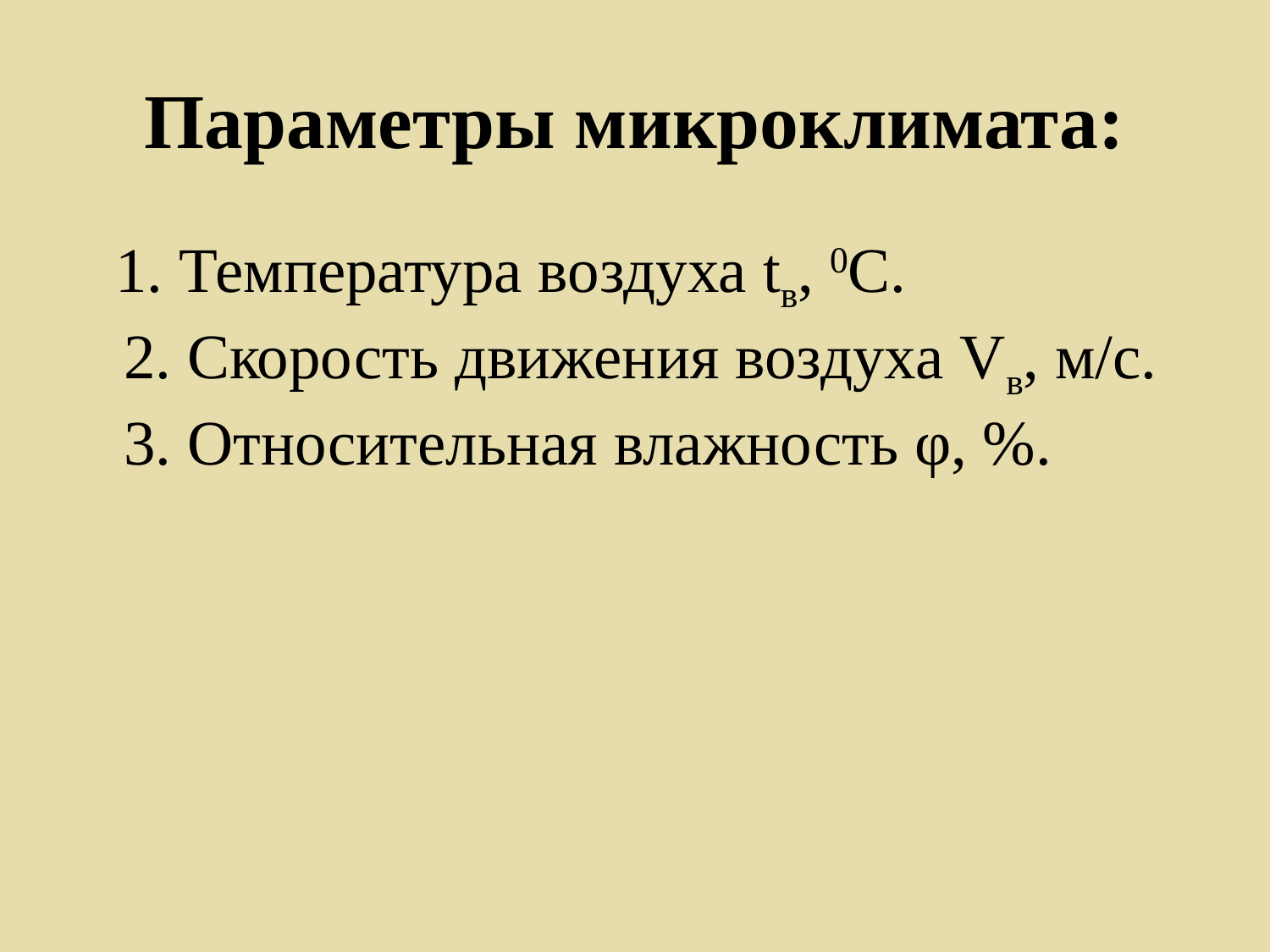

# Параметры микроклимата:
 1. Температура воздуха tв, 0С.
2. Скорость движения воздуха Vв, м/с.
3. Относительная влажность φ, %.